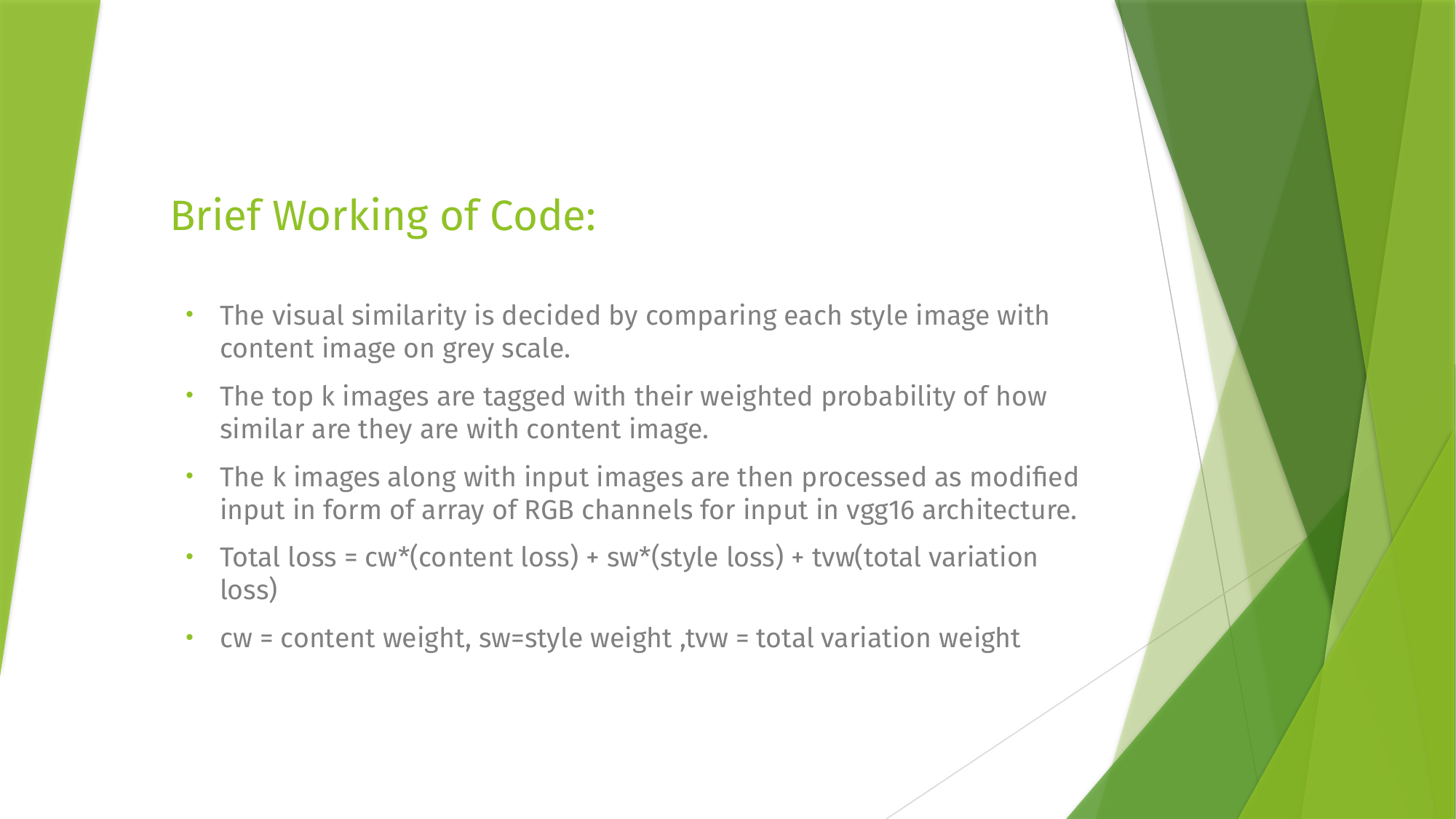

# Brief Working of Code:

The visual similarity is decided by comparing each style image with content image on grey scale.
The top k images are tagged with their weighted probability of how similar are they are with content image.
The k images along with input images are then processed as modified input in form of array of RGB channels for input in vgg16 architecture.
Total loss = cw*(content loss) + sw*(style loss) + tvw(total variation loss)
cw = content weight, sw=style weight ,tvw = total variation weight